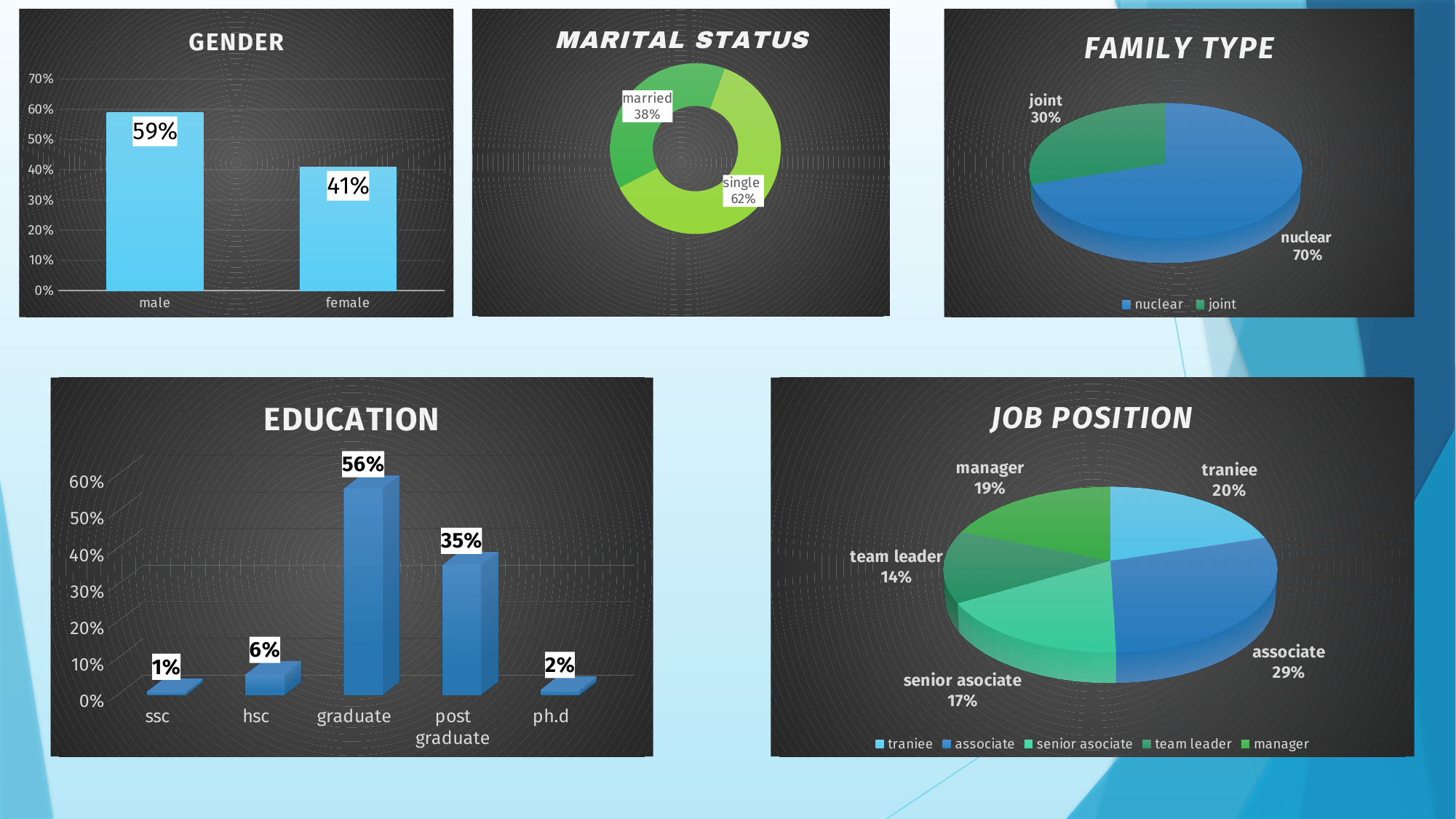

### Chart: GENDER

| Category |  |
|---|---|
| male | 0.5902255639097744 |
| female | 0.40977443609022557 |

### Chart: MARITAL STATUS

| Category |  |
|---|---|
| single  | 494.0 |
| married | 304.0 |

[unsupported chart]

[unsupported chart]

[unsupported chart]